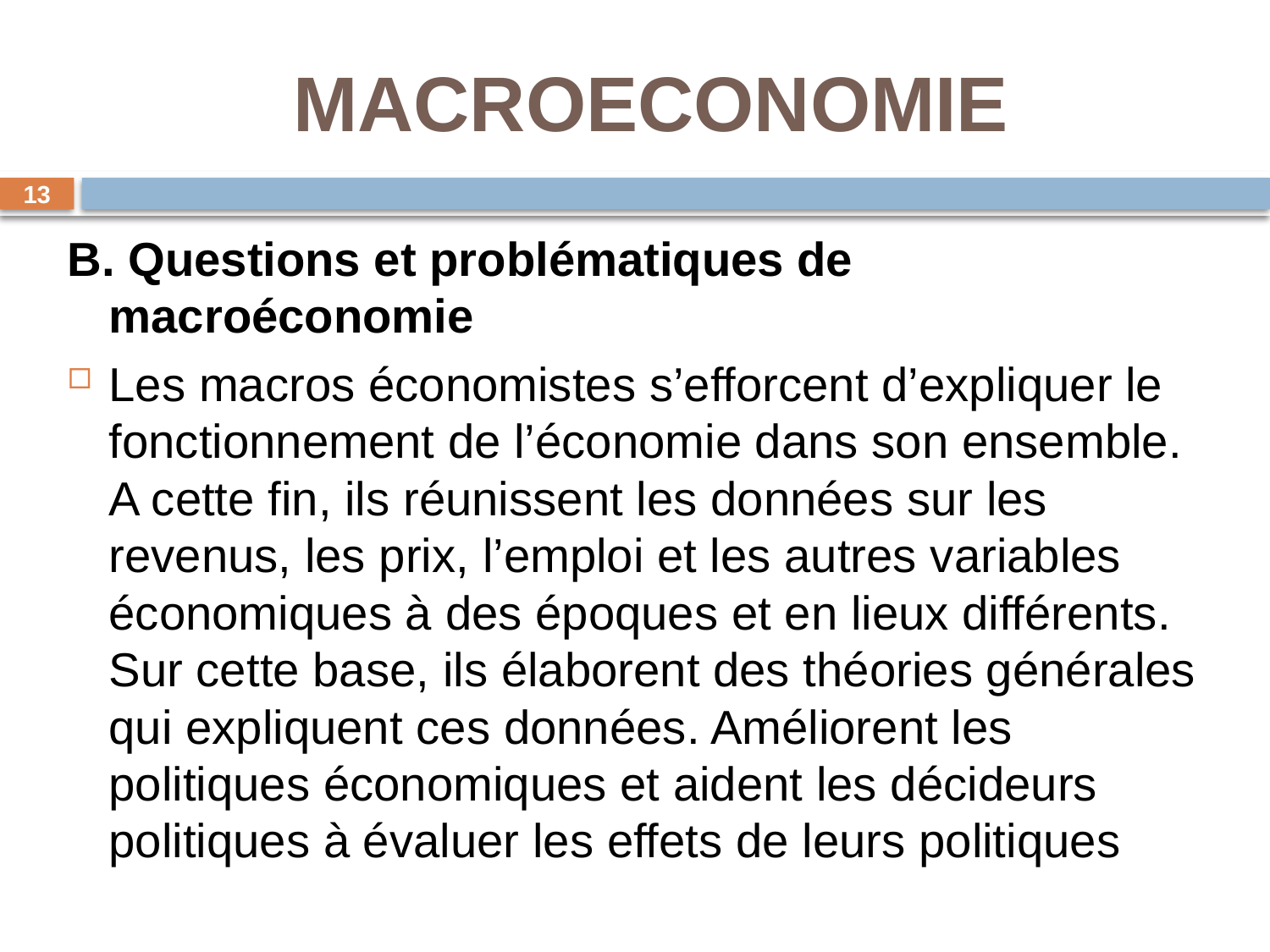

# MACROECONOMIE
13
B. Questions et problématiques de macroéconomie
Les macros économistes s’efforcent d’expliquer le fonctionnement de l’économie dans son ensemble.  A cette fin, ils réunissent les données sur les revenus, les prix, l’emploi et les autres variables économiques à des époques et en lieux différents. Sur cette base, ils élaborent des théories générales qui expliquent ces données. Améliorent les politiques économiques et aident les décideurs politiques à évaluer les effets de leurs politiques